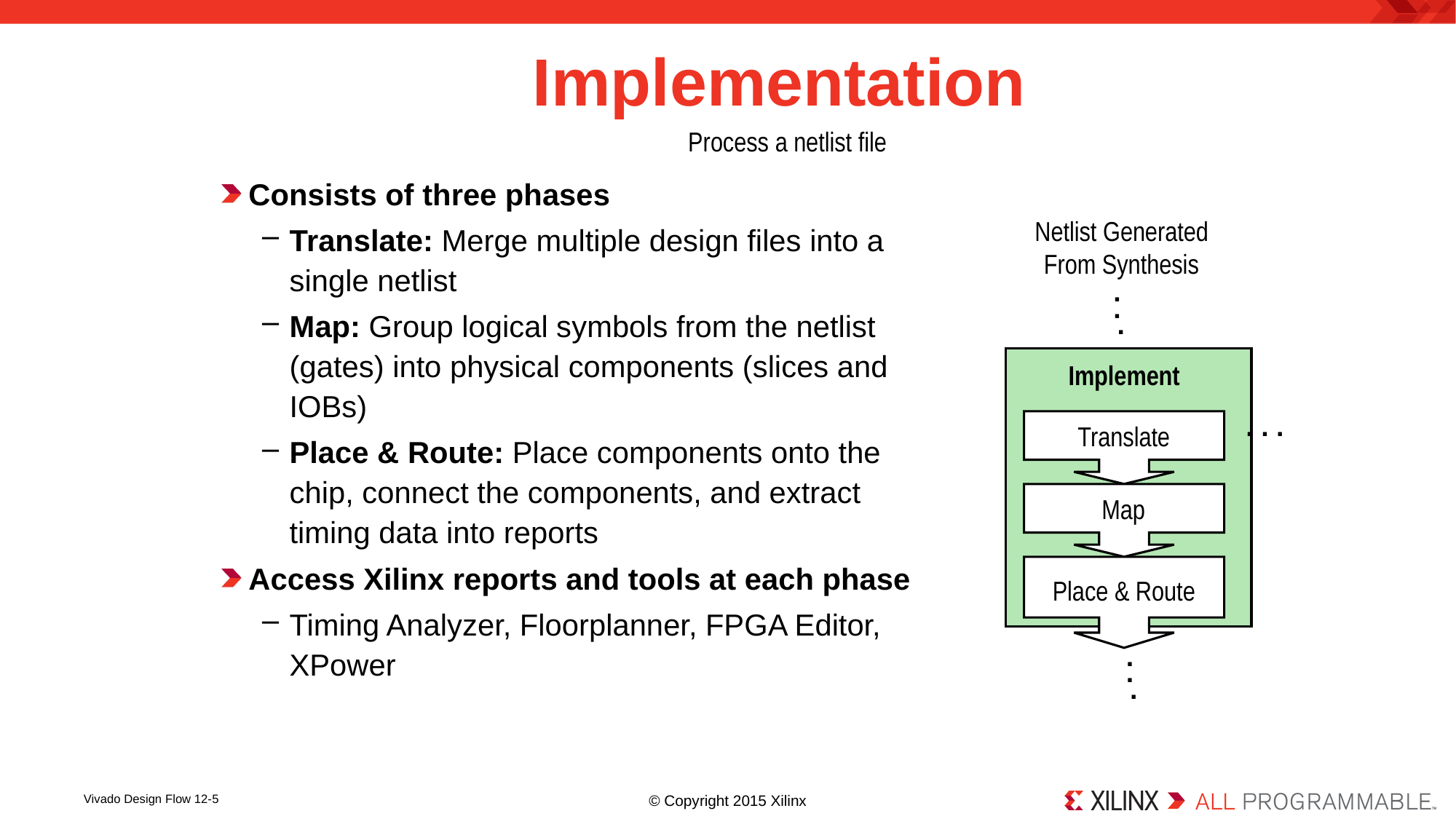

# Implementation
Process a netlist file
Consists of three phases
Translate: Merge multiple design files into a single netlist
Map: Group logical symbols from the netlist (gates) into physical components (slices and IOBs)
Place & Route: Place components onto the chip, connect the components, and extract timing data into reports
Access Xilinx reports and tools at each phase
Timing Analyzer, Floorplanner, FPGA Editor, XPower
Netlist Generated
From Synthesis
.
.
.

Implement
. . .

Translate

Map

Place & Route
.
.
.
© Copyright 2015 Xilinx
Vivado Design Flow 12-5